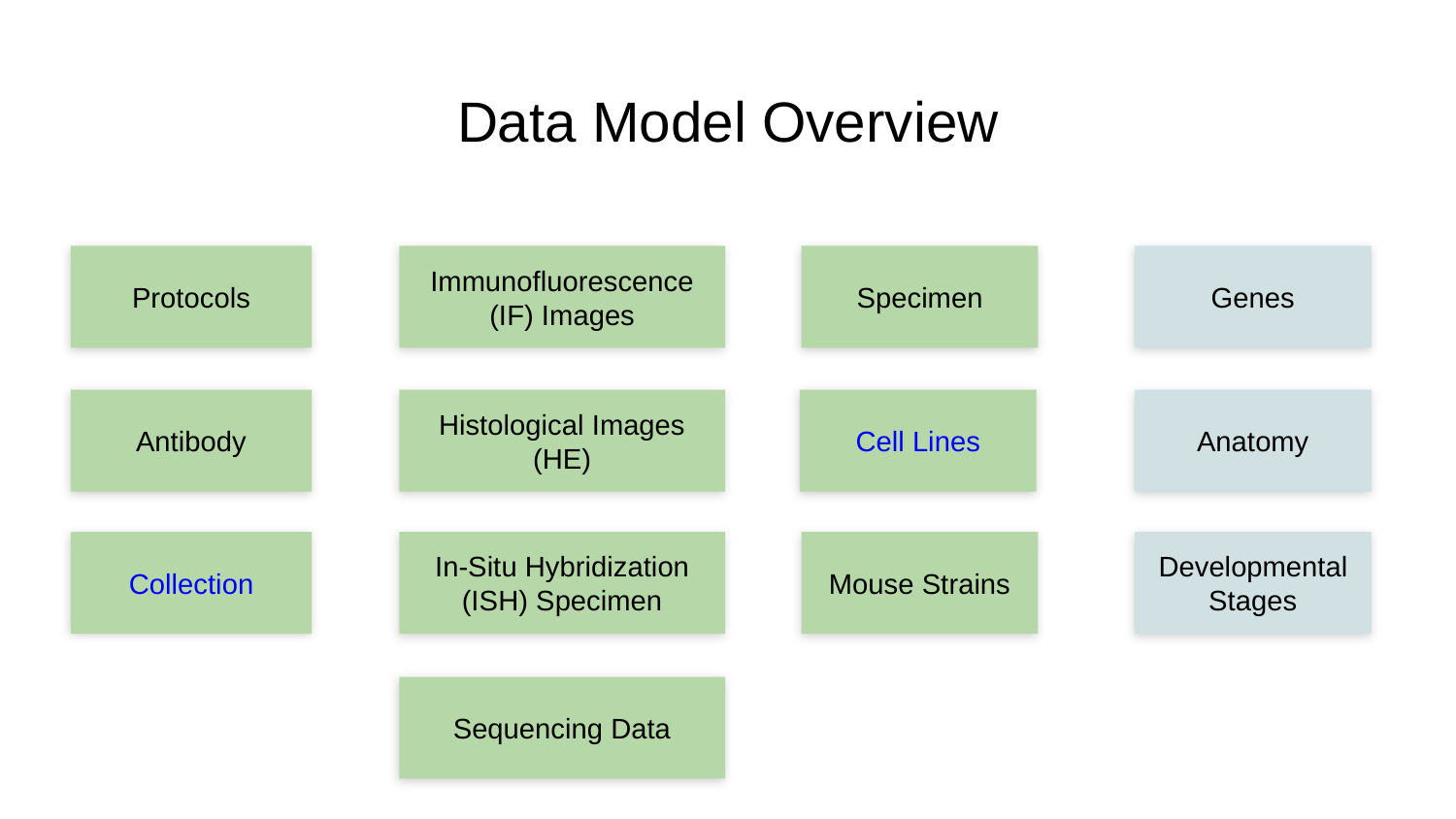

# Data Model Overview
Protocols
Immunofluorescence (IF) Images
Specimen
Genes
Cell Lines
Antibody
Histological Images (HE)
Anatomy
In-Situ Hybridization (ISH) Specimen
Mouse Strains
Collection
Developmental Stages
Sequencing Data